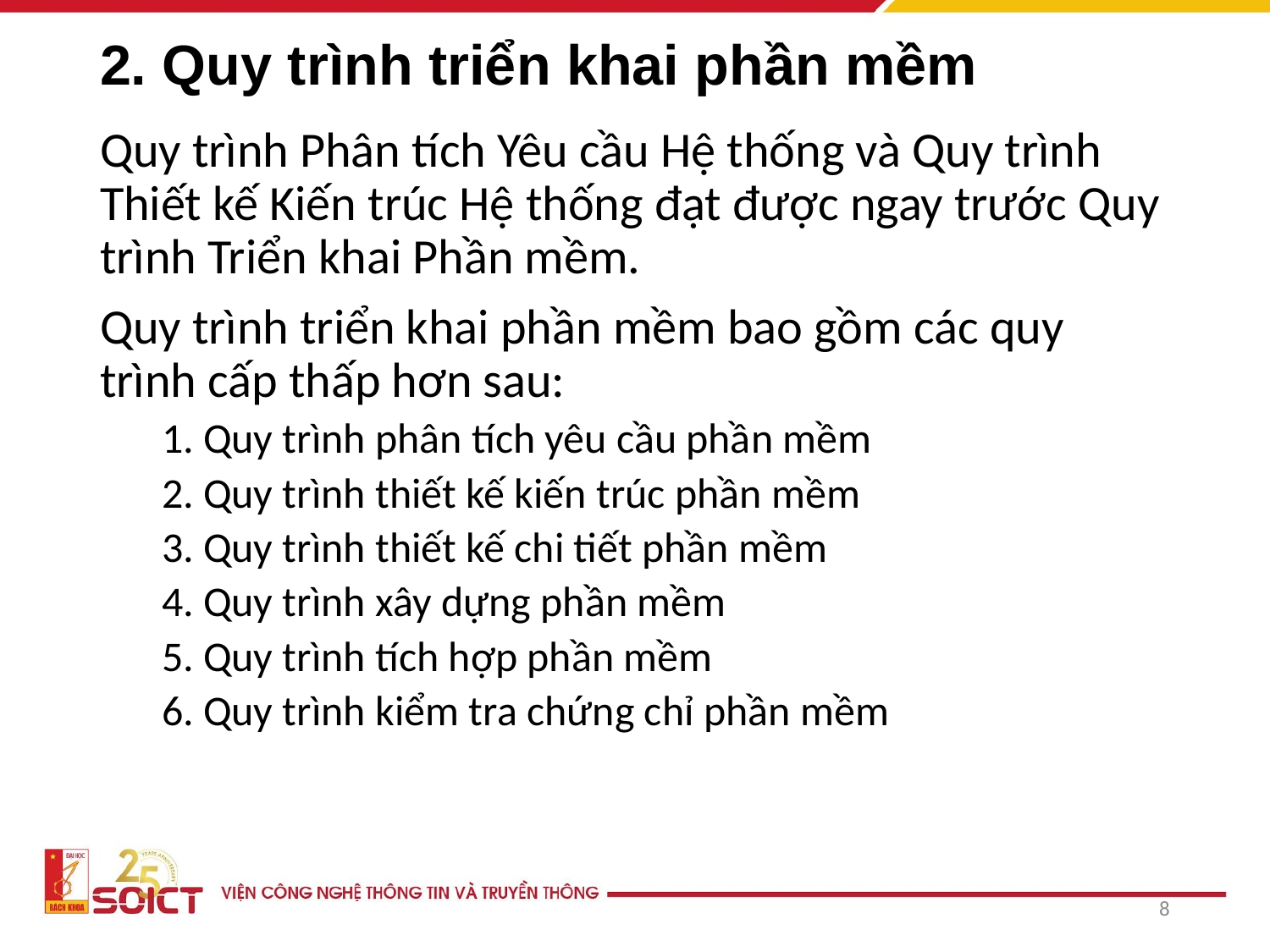

# 2. Quy trình triển khai phần mềm
Quy trình Phân tích Yêu cầu Hệ thống và Quy trình Thiết kế Kiến trúc Hệ thống đạt được ngay trước Quy trình Triển khai Phần mềm.
Quy trình triển khai phần mềm bao gồm các quy trình cấp thấp hơn sau:
1. Quy trình phân tích yêu cầu phần mềm
2. Quy trình thiết kế kiến trúc phần mềm
3. Quy trình thiết kế chi tiết phần mềm
4. Quy trình xây dựng phần mềm
5. Quy trình tích hợp phần mềm
6. Quy trình kiểm tra chứng chỉ phần mềm
8